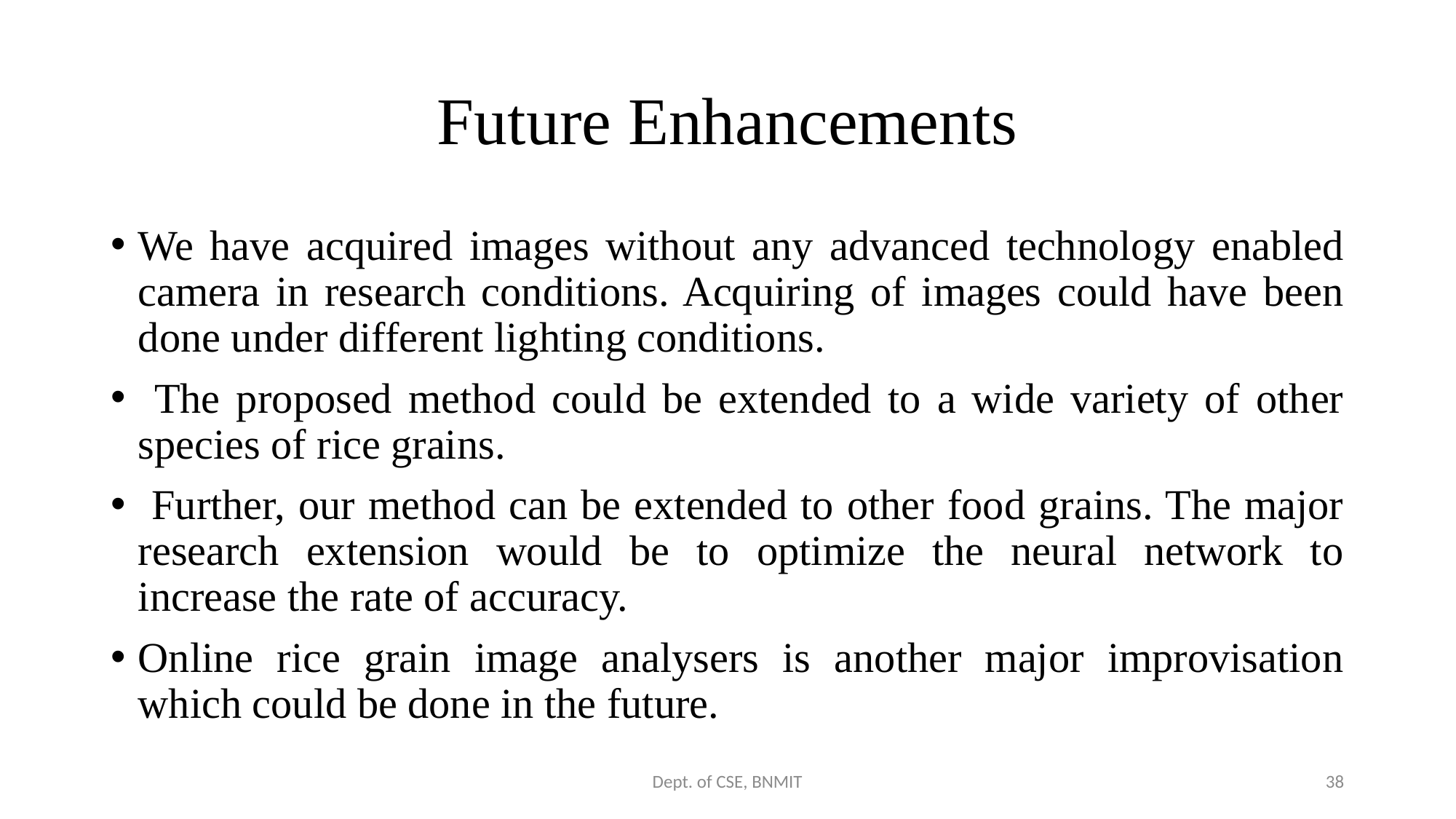

# Future Enhancements
We have acquired images without any advanced technology enabled camera in research conditions. Acquiring of images could have been done under different lighting conditions.
 The proposed method could be extended to a wide variety of other species of rice grains.
 Further, our method can be extended to other food grains. The major research extension would be to optimize the neural network to increase the rate of accuracy.
Online rice grain image analysers is another major improvisation which could be done in the future.
Dept. of CSE, BNMIT
38